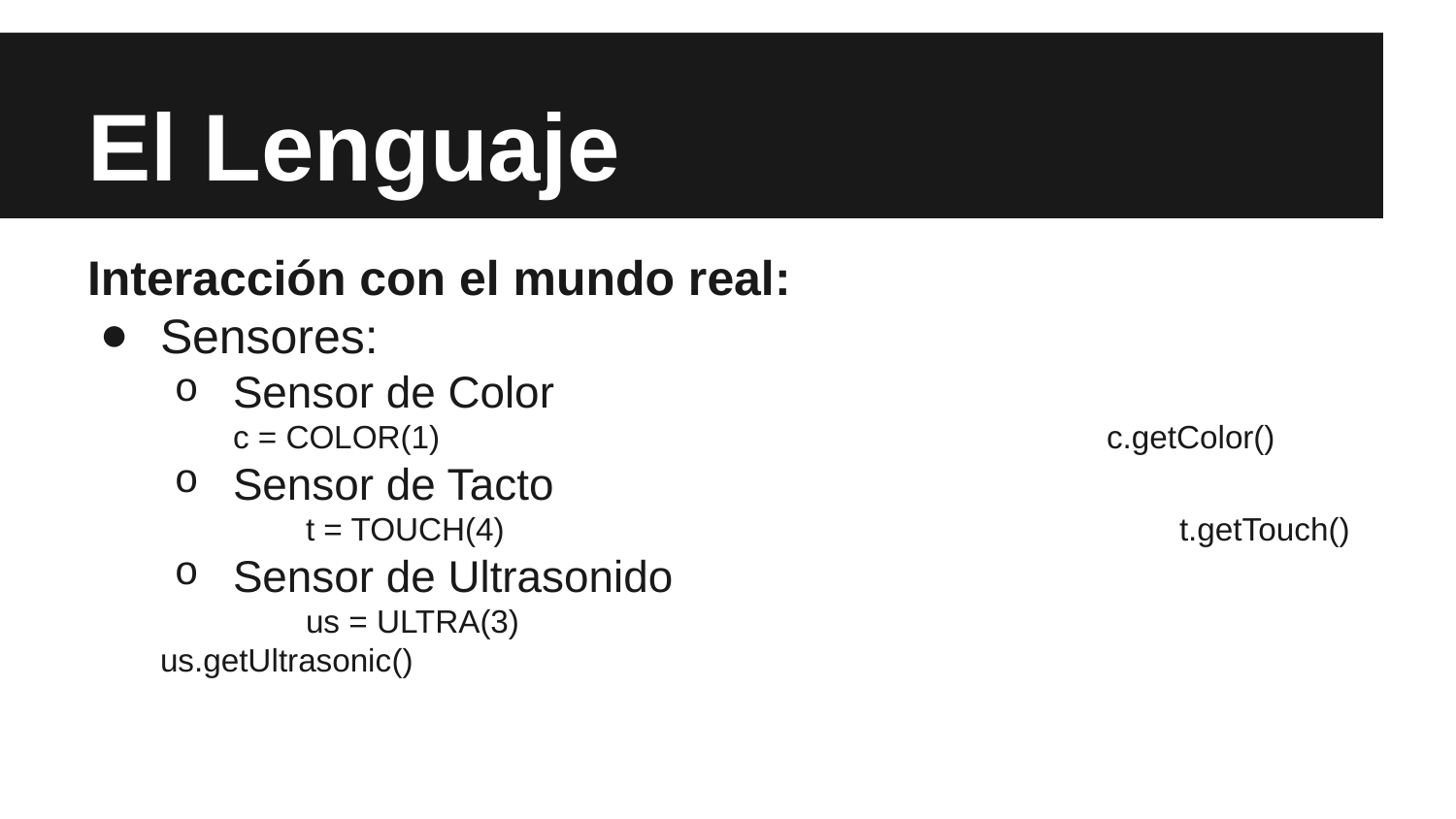

# El Lenguaje
Interacción con el mundo real:
Sensores:
Sensor de Color
c = COLOR(1)					c.getColor()
Sensor de Tacto
	t = TOUCH(4)					t.getTouch()
Sensor de Ultrasonido
	us = ULTRA(3)					us.getUltrasonic()